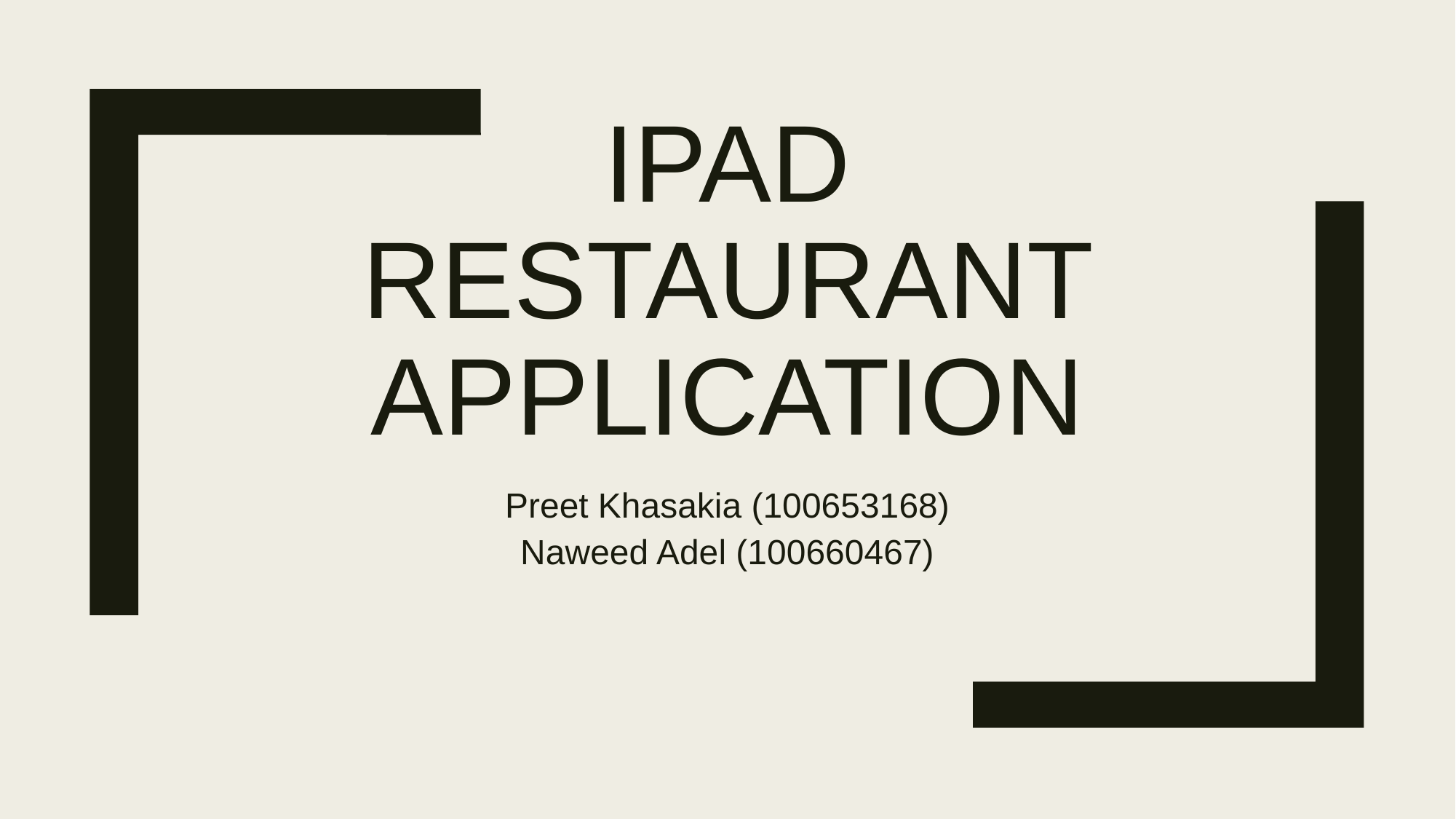

# iPad Restaurant Application
Preet Khasakia (100653168)
Naweed Adel (100660467)